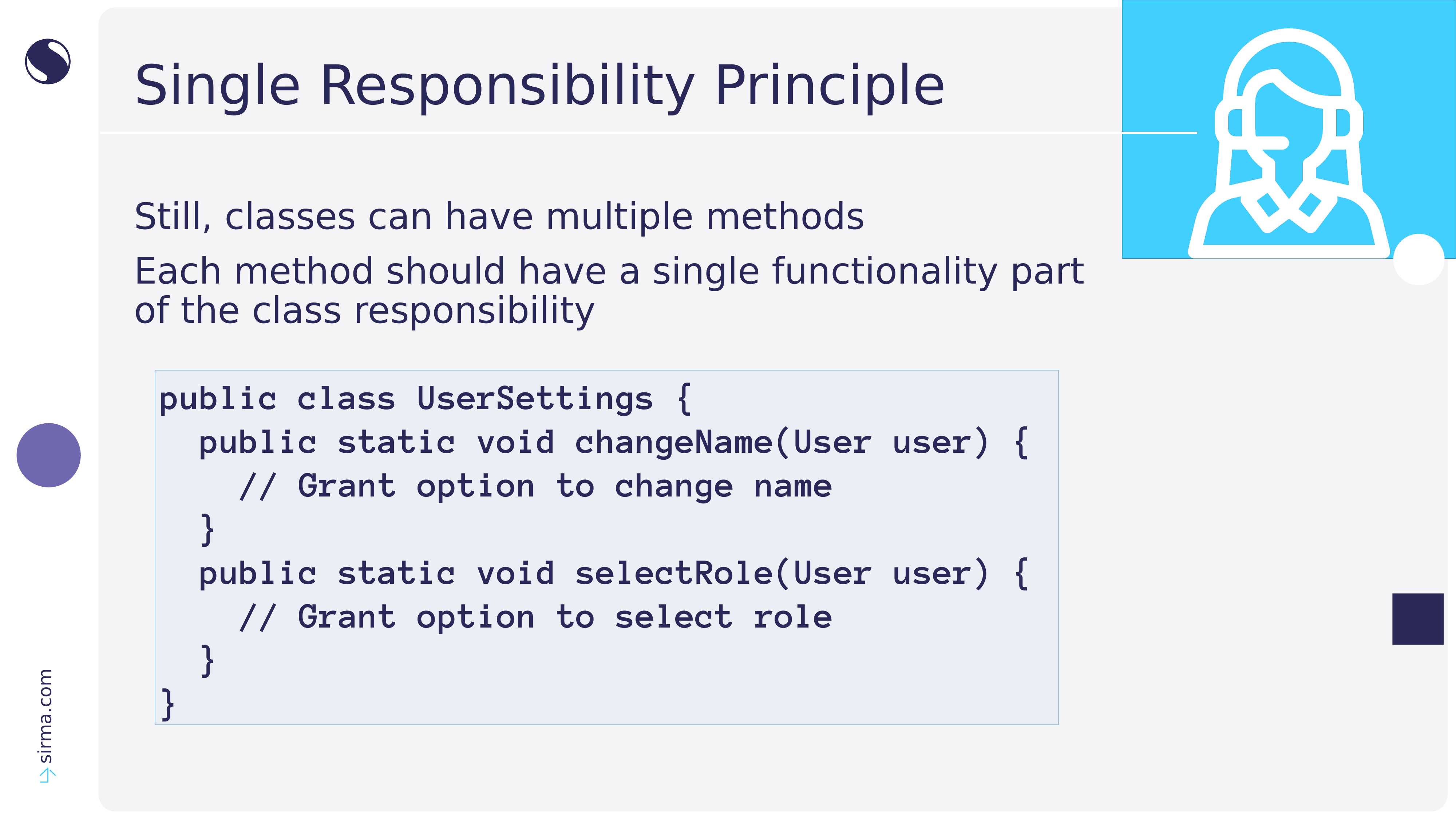

# Single Responsibility Principle
Still, classes can have multiple methods
Each method should have a single functionality part
of the class responsibility
public class UserSettings {
  public static void changeName(User user) {
    // Grant option to change name
  }
  public static void selectRole(User user) {
    // Grant option to select role
  }
}